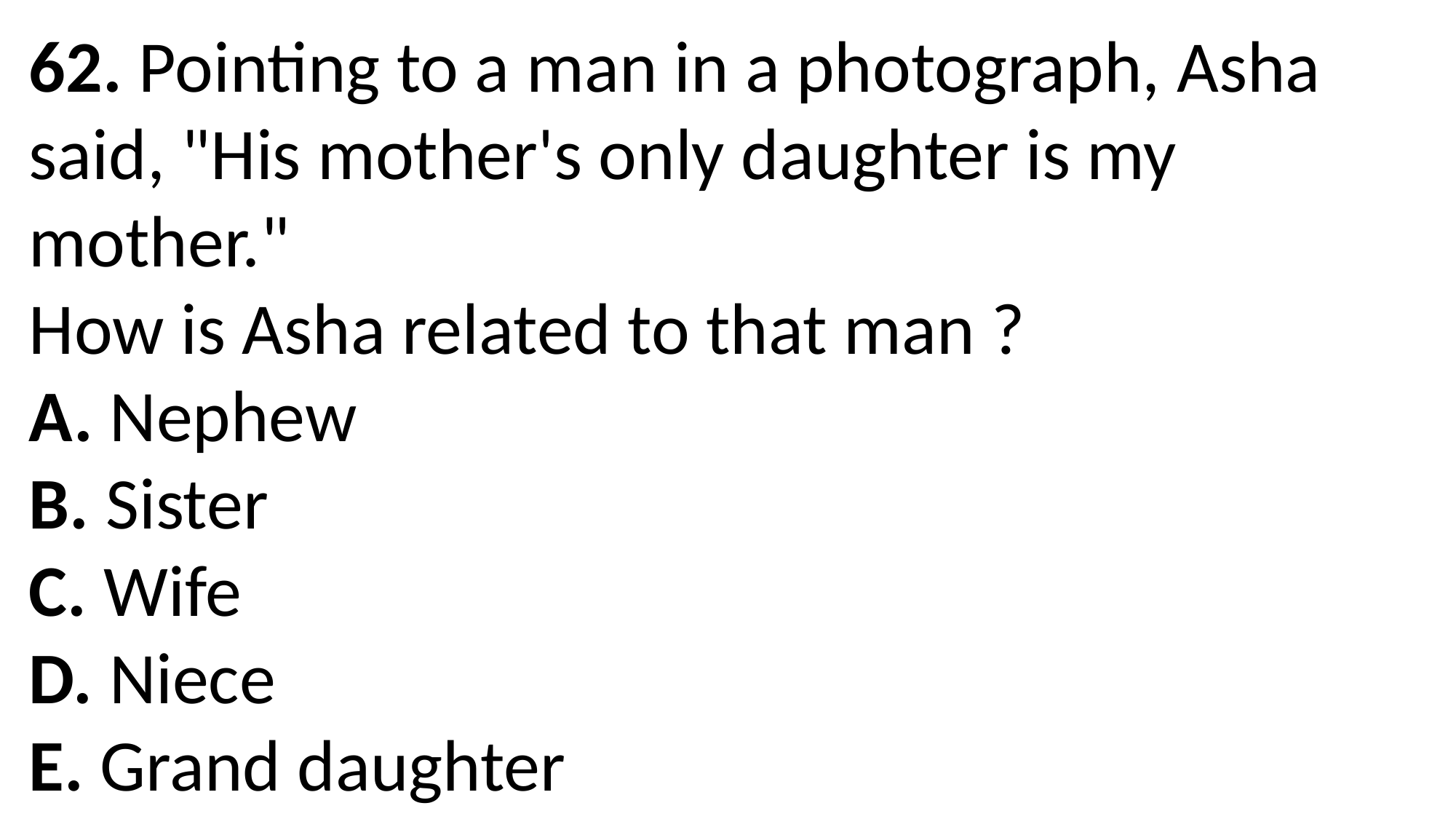

62. Pointing to a man in a photograph, Asha said, "His mother's only daughter is my mother."
How is Asha related to that man ?
A. Nephew
B. Sister
C. Wife
D. Niece
E. Grand daughter